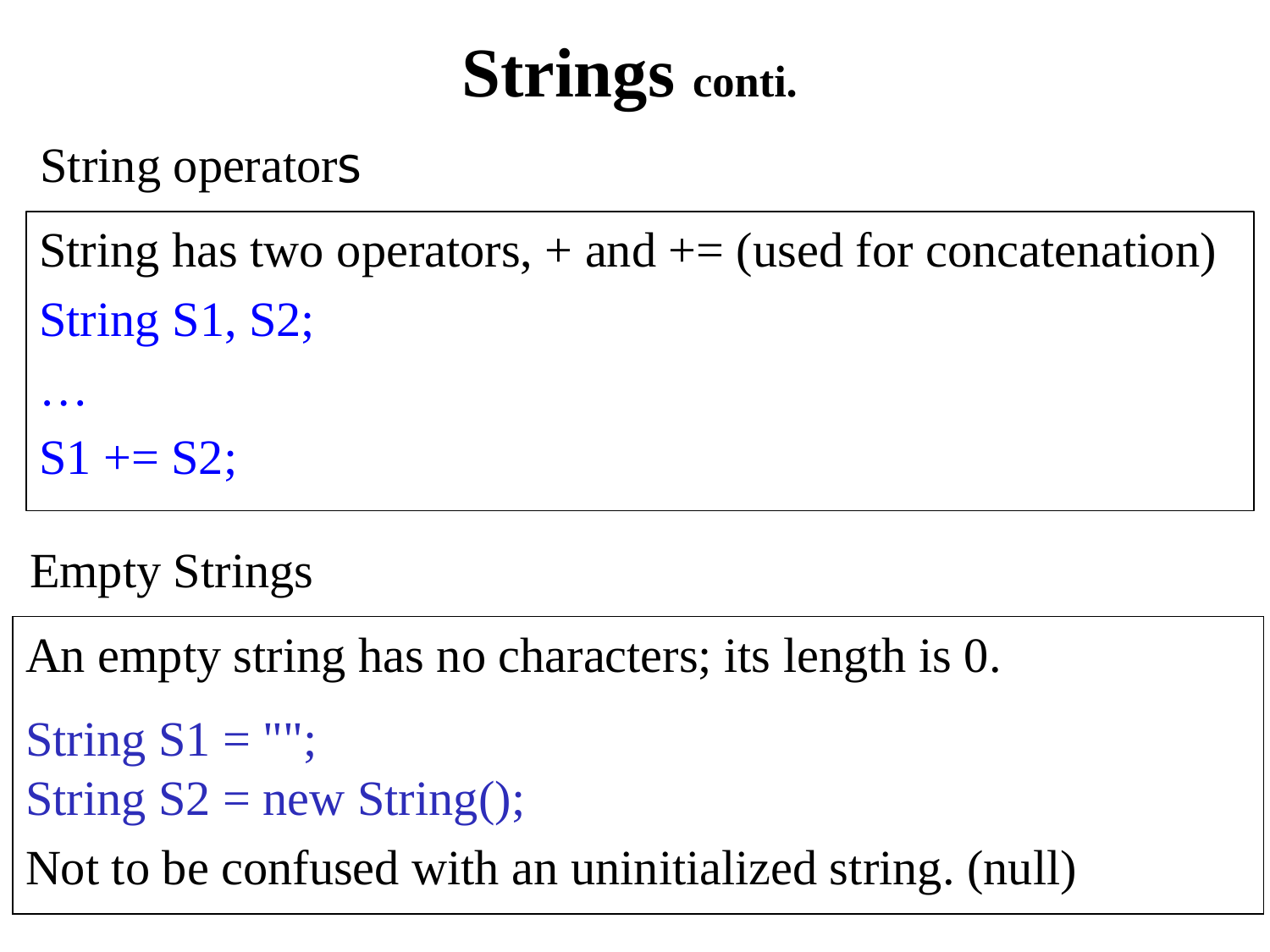

# Strings conti.
String operators
String has two operators, + and += (used for concatenation)
String S1, S2;
…
S1 += S2;
Empty Strings
An empty string has no characters; its length is 0.
String S1 = "";
String S2 = new String();
Not to be confused with an uninitialized string. (null)